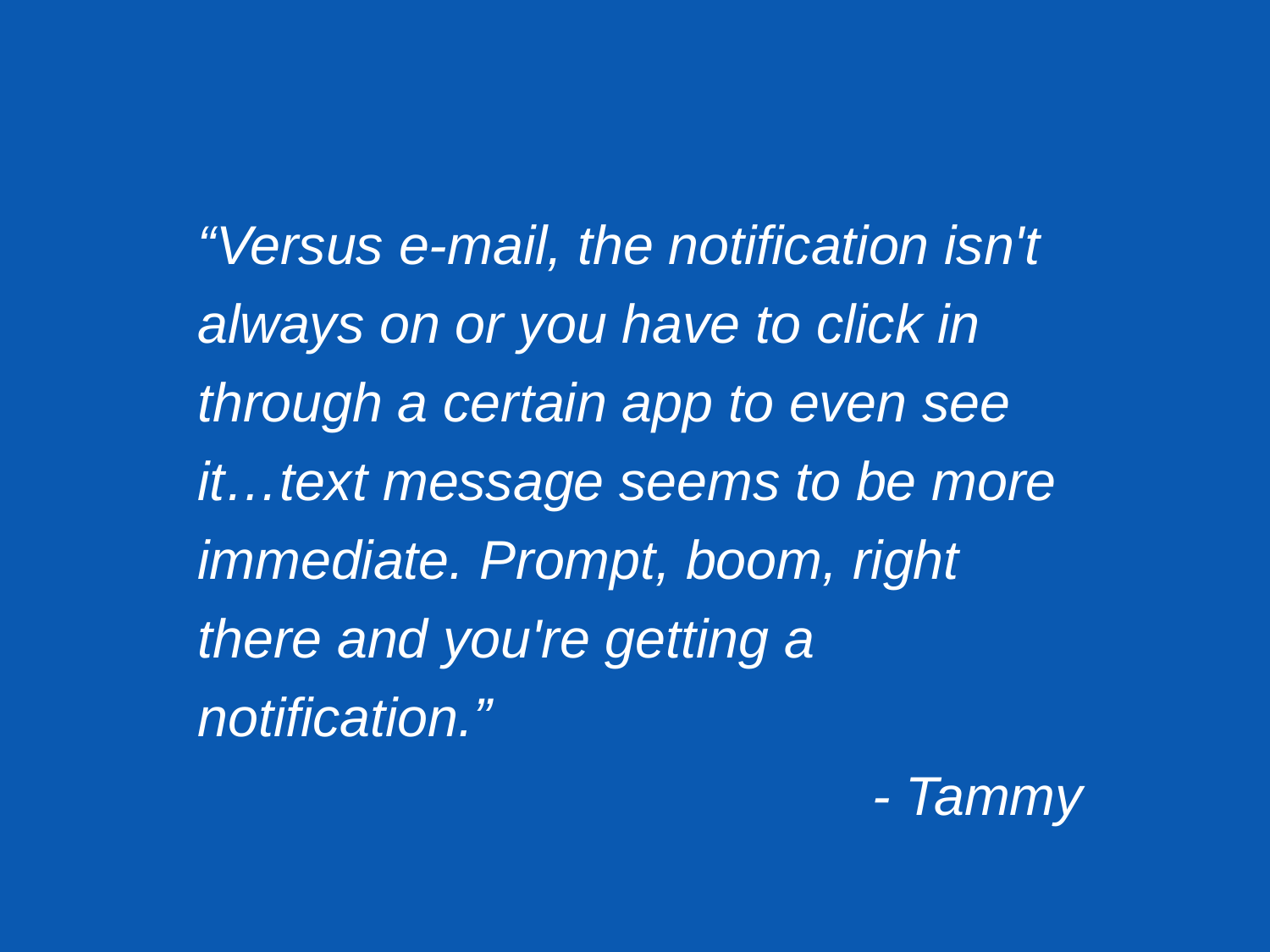

“Versus e-mail, the notification isn't always on or you have to click in through a certain app to even see it…text message seems to be more immediate. Prompt, boom, right there and you're getting a notification.”
- Tammy